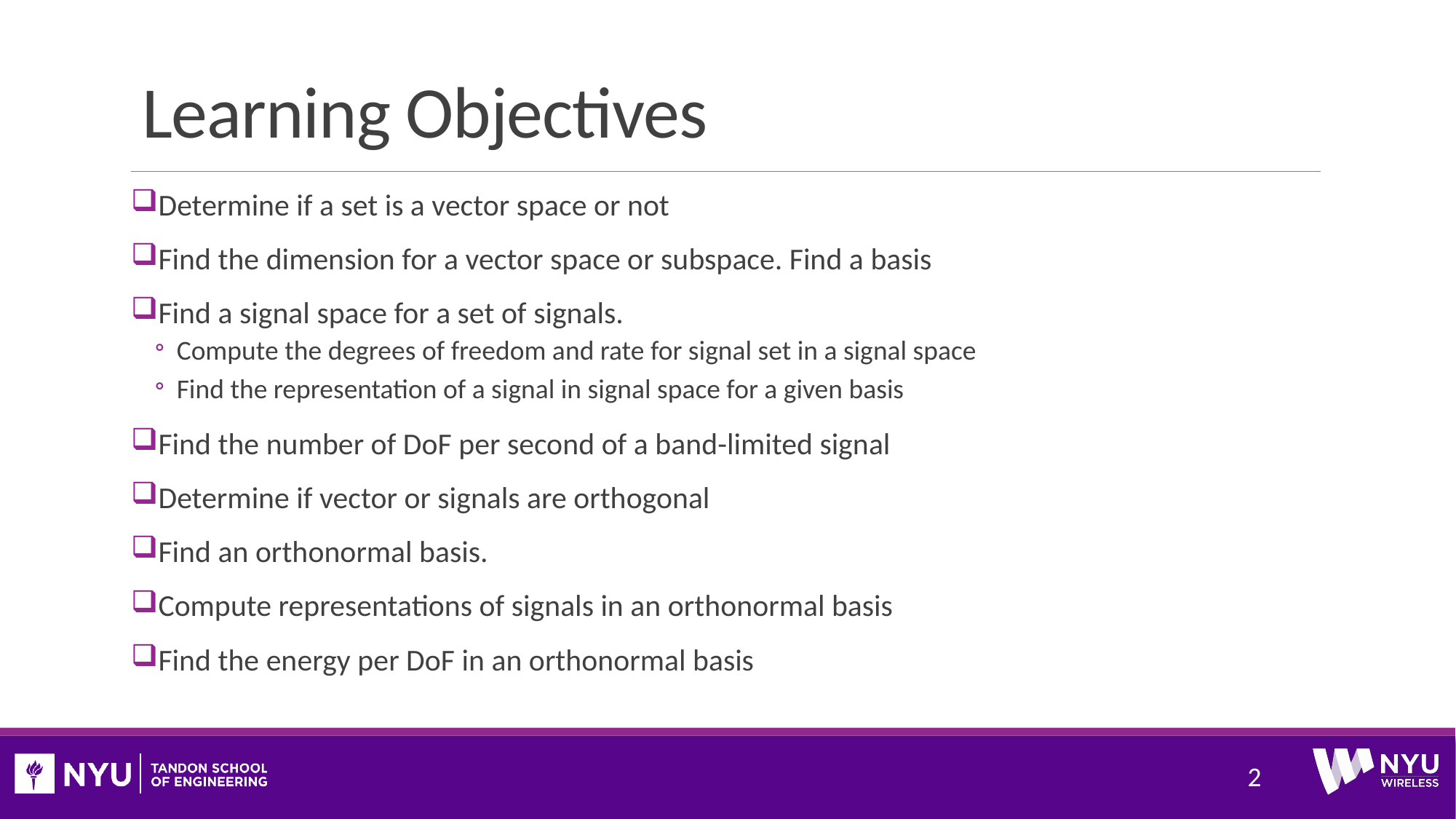

# Learning Objectives
Determine if a set is a vector space or not
Find the dimension for a vector space or subspace. Find a basis
Find a signal space for a set of signals.
Compute the degrees of freedom and rate for signal set in a signal space
Find the representation of a signal in signal space for a given basis
Find the number of DoF per second of a band-limited signal
Determine if vector or signals are orthogonal
Find an orthonormal basis.
Compute representations of signals in an orthonormal basis
Find the energy per DoF in an orthonormal basis
2